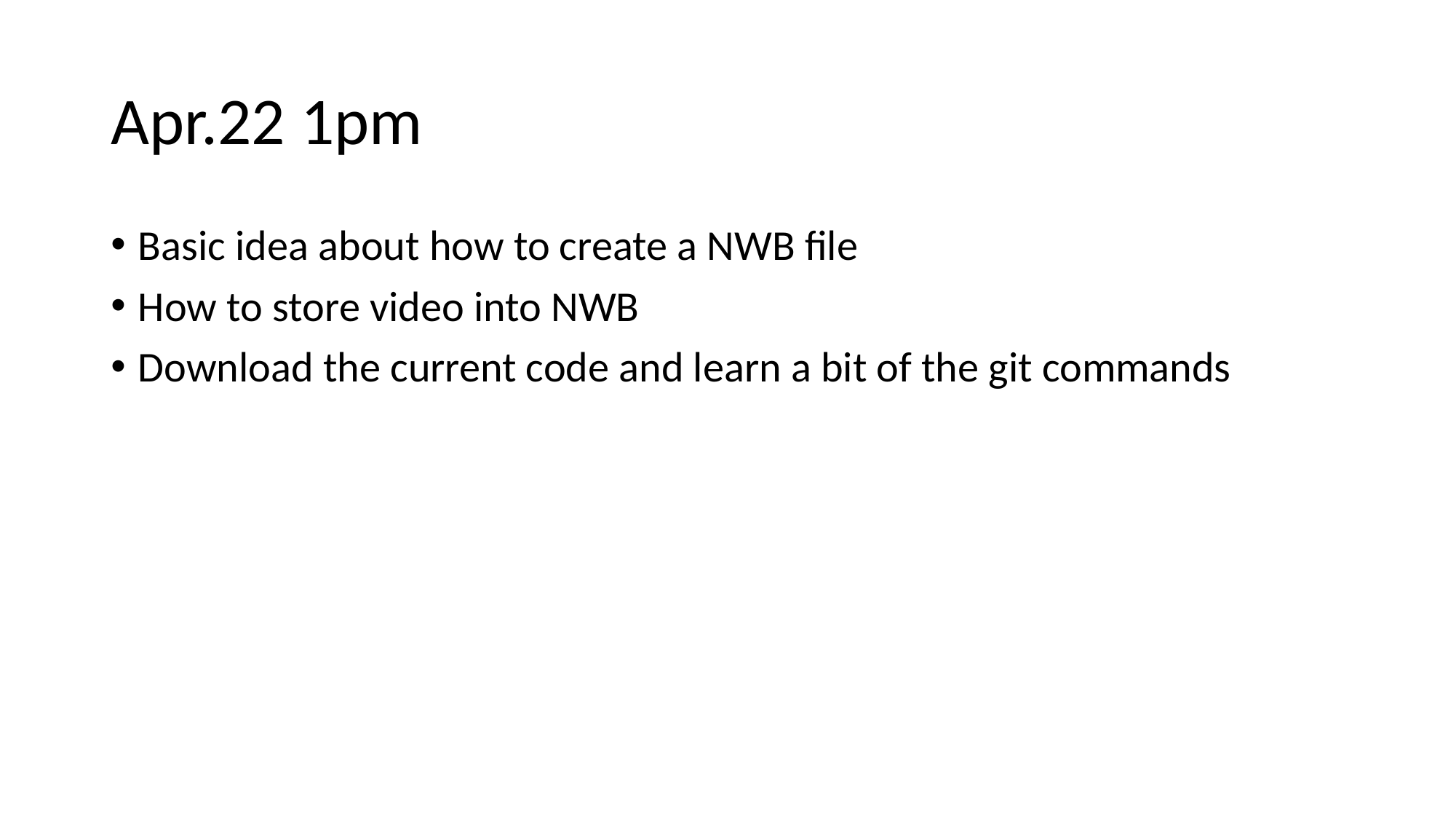

# Apr.22 1pm
Basic idea about how to create a NWB file
How to store video into NWB
Download the current code and learn a bit of the git commands